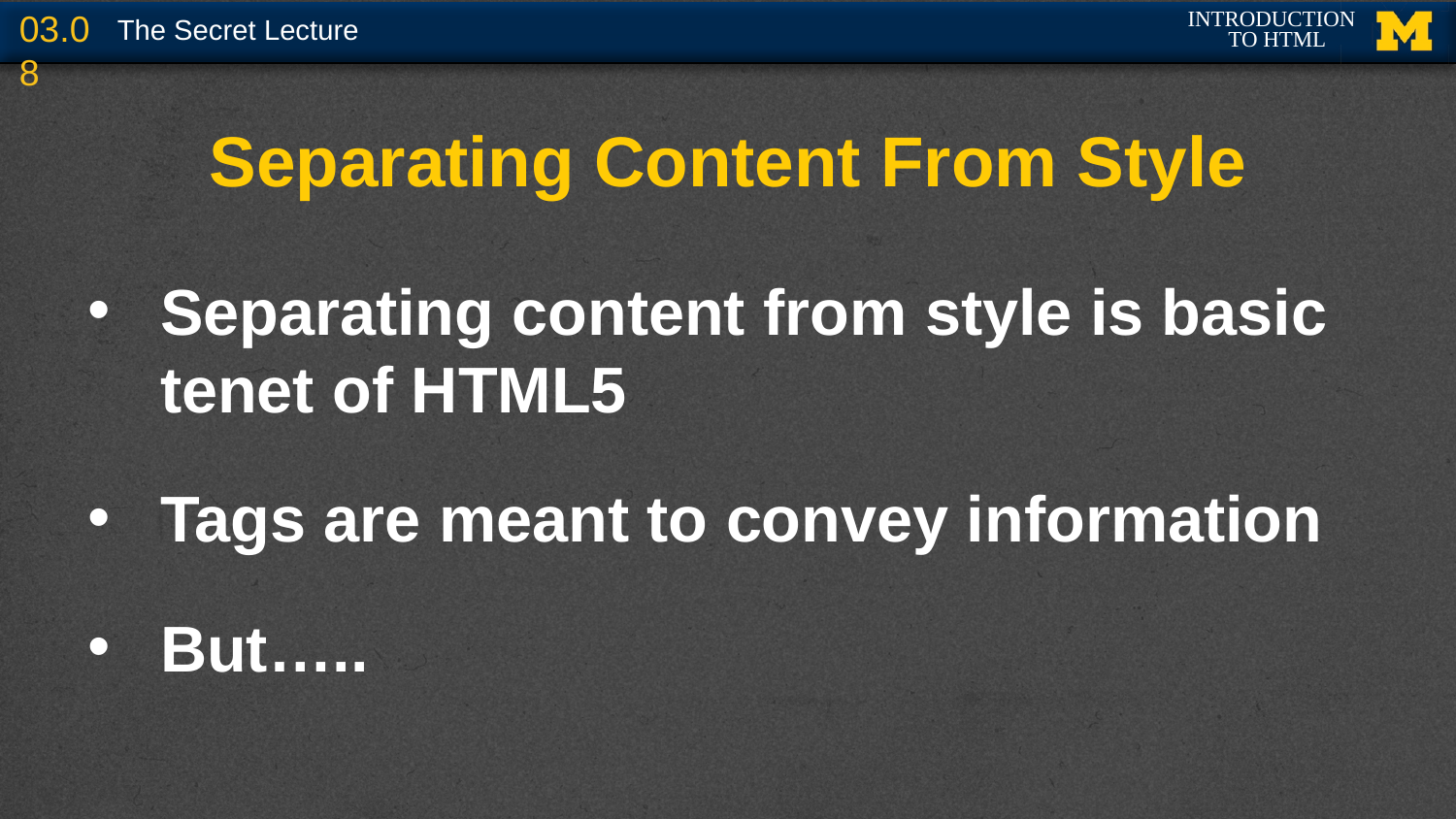

# Separating Content From Style
Separating content from style is basic tenet of HTML5
Tags are meant to convey information
But…..